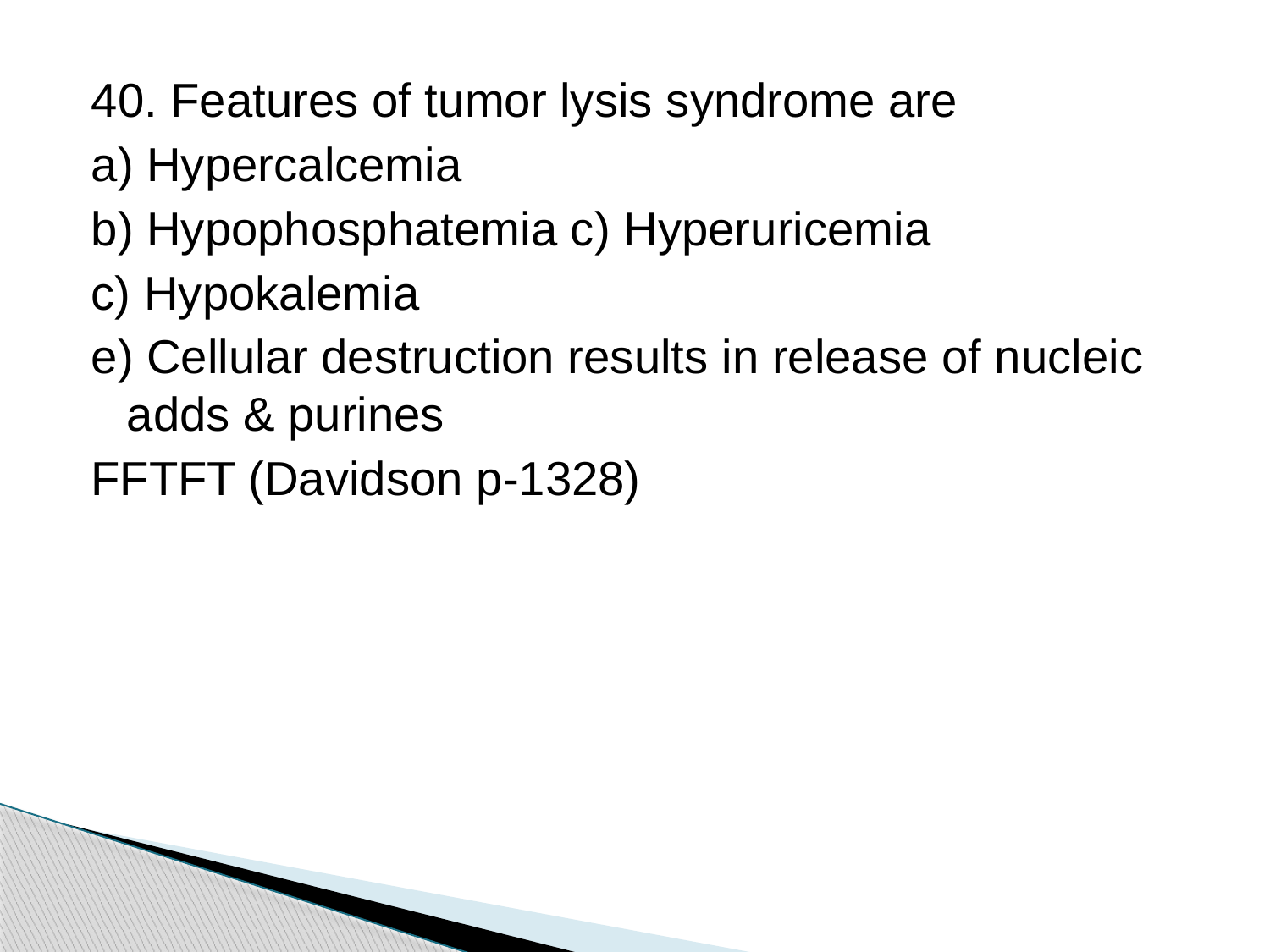

40. Features of tumor lysis syndrome are
a) Hypercalcemia
b) Hypophosphatemia c) Hyperuricemia
c) Hypokalemia
e) Cellular destruction results in release of nucleic adds & purines
FFTFT (Davidson p-1328)